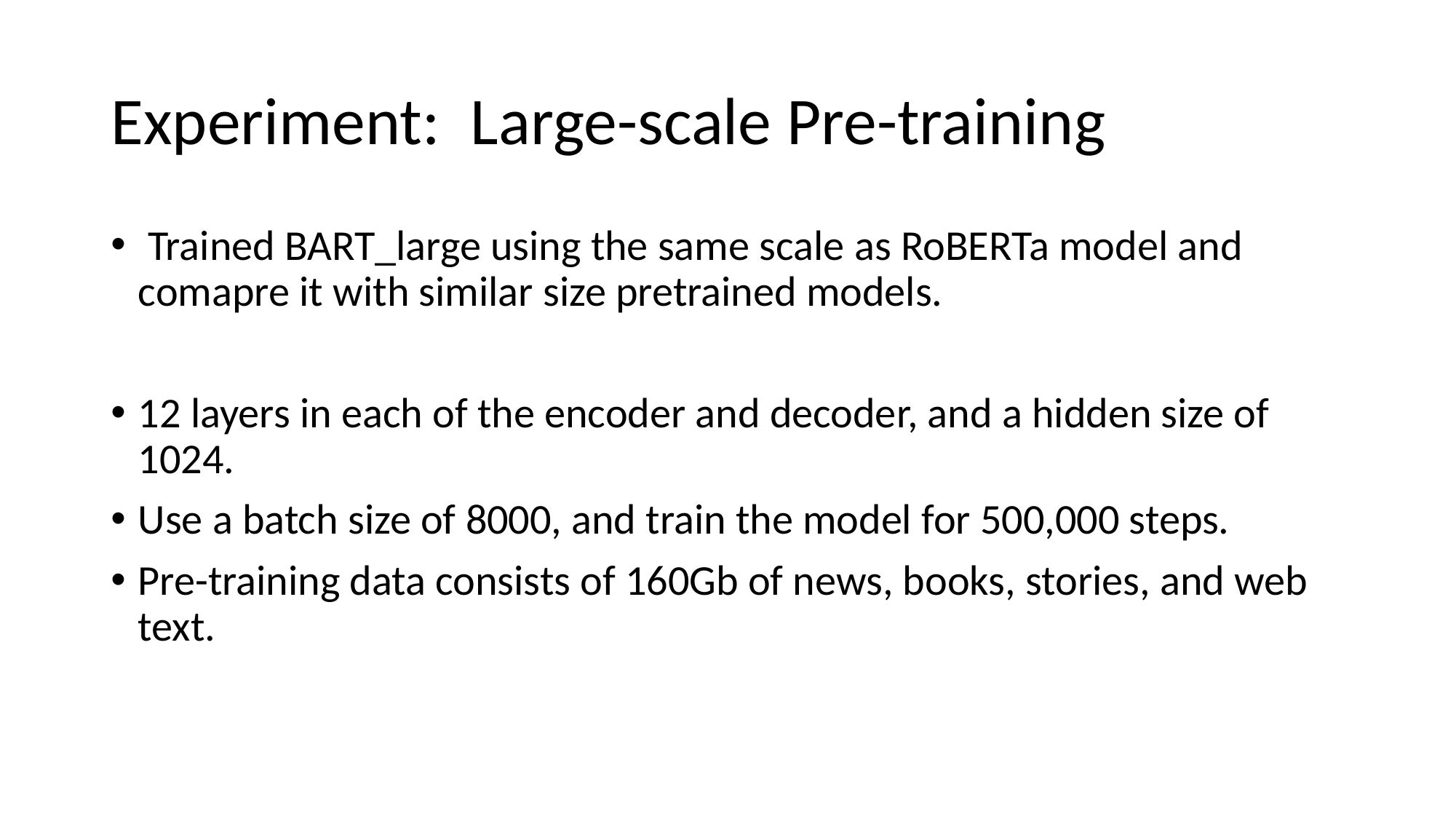

# Experiment:  Large-scale Pre-training
 Trained BART_large using the same scale as RoBERTa model and comapre it with similar size pretrained models.

12 layers in each of the encoder and decoder, and a hidden size of 1024.
Use a batch size of 8000, and train the model for 500,000 steps.
Pre-training data consists of 160Gb of news, books, stories, and web text.